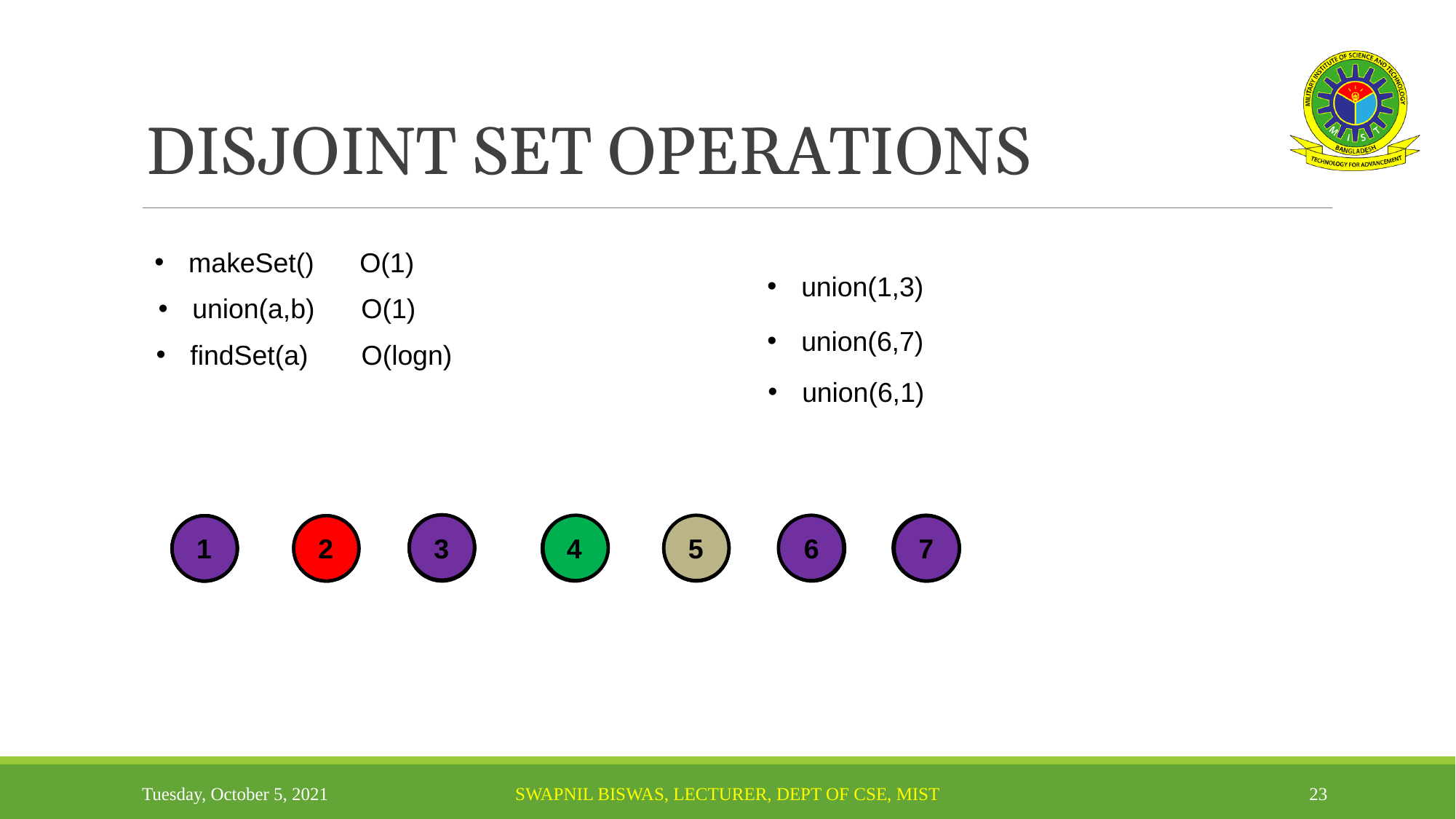

# DISJOINT SET OPERATIONS
makeSet()
O(1)
union(1,3)
union(a,b)
O(1)
union(6,7)
findSet(a)
O(logn)
union(6,1)

1
2
3
4
5
6
7
Tuesday, October 5, 2021
Swapnil Biswas, Lecturer, Dept of CSE, MIST
23